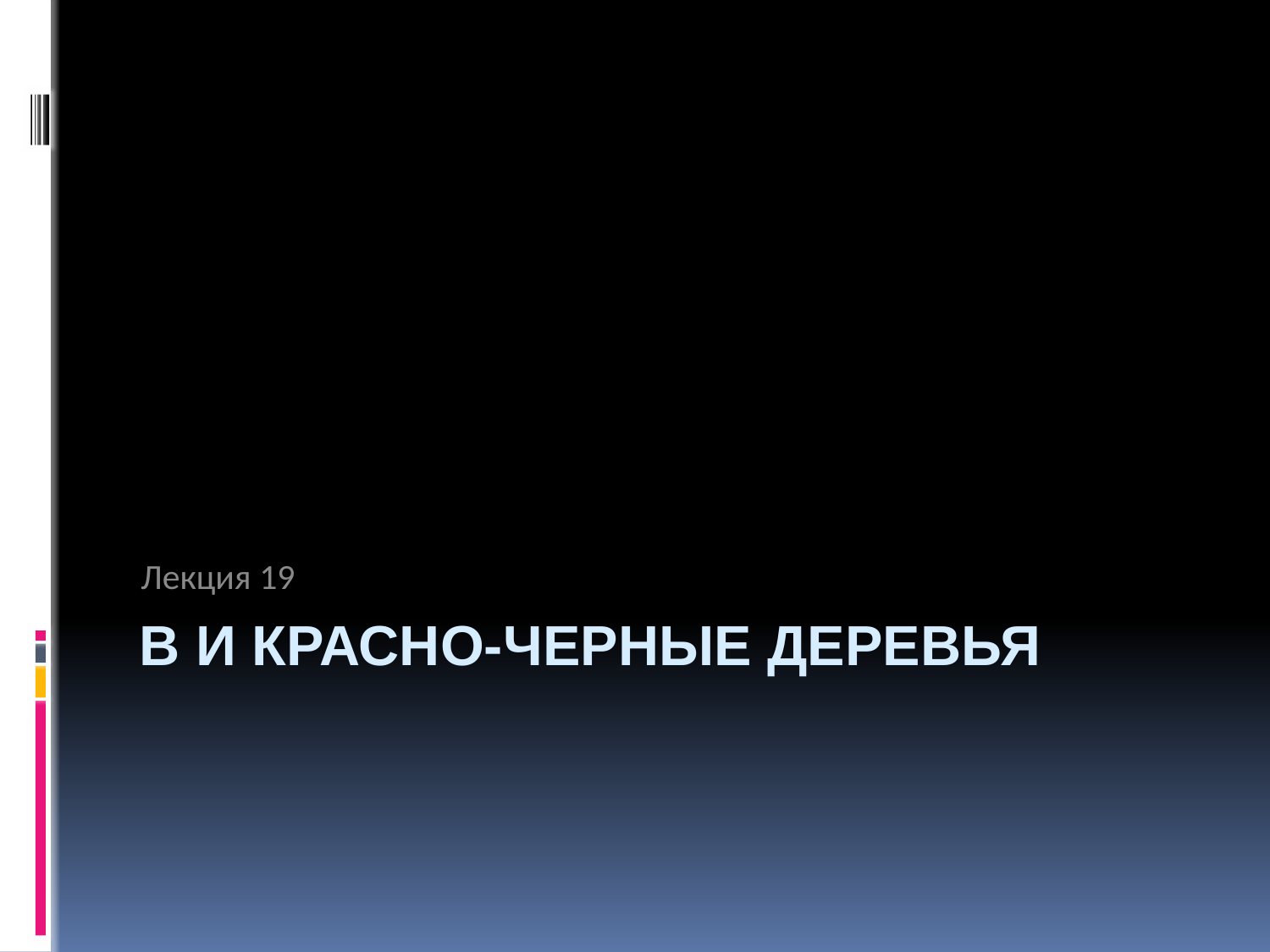

Лекция 19
# B и Красно-Черные деревья